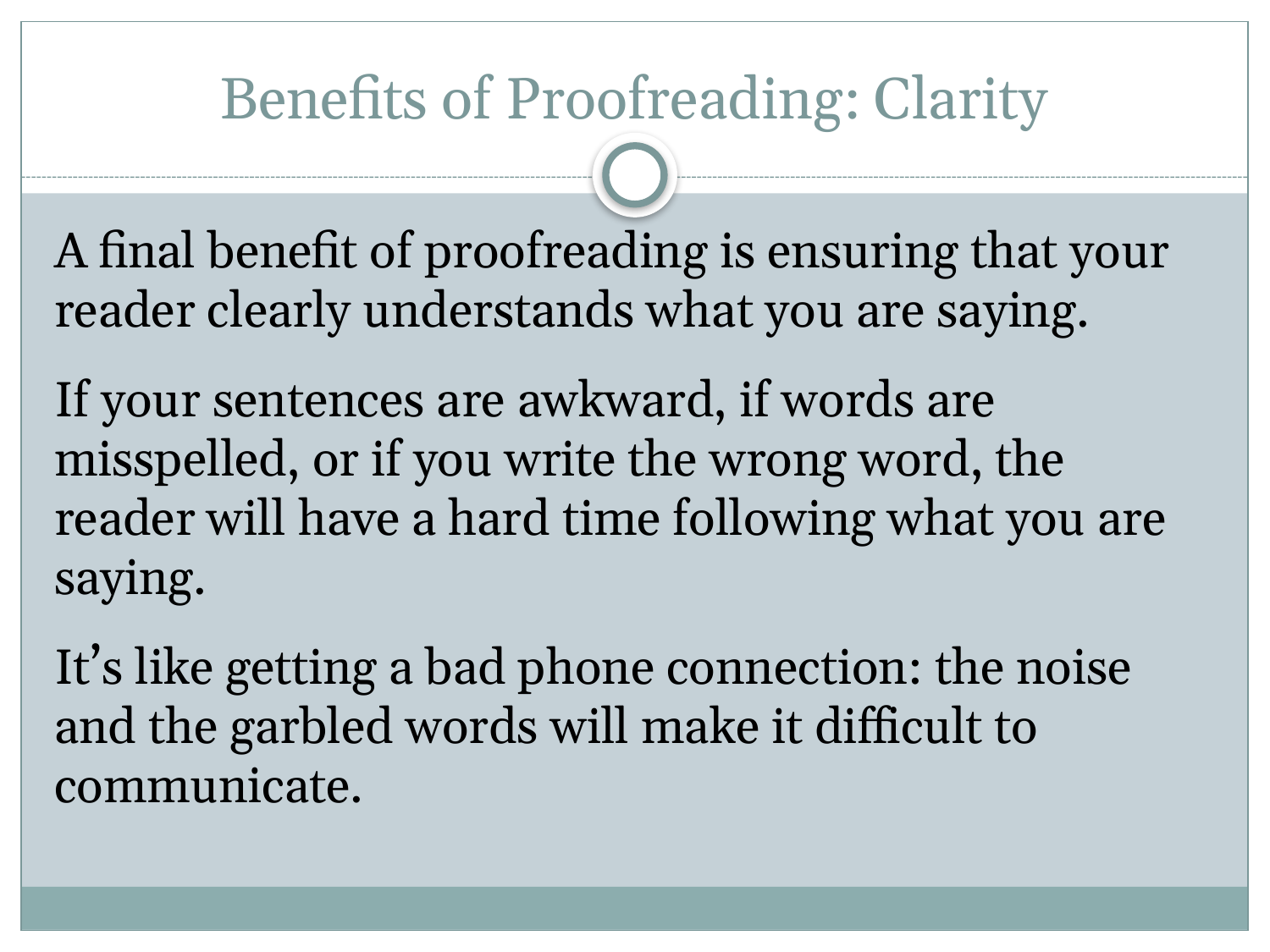

# Benefits of Proofreading: Clarity
A final benefit of proofreading is ensuring that your reader clearly understands what you are saying.
If your sentences are awkward, if words are misspelled, or if you write the wrong word, the reader will have a hard time following what you are saying.
It’s like getting a bad phone connection: the noise and the garbled words will make it difficult to communicate.